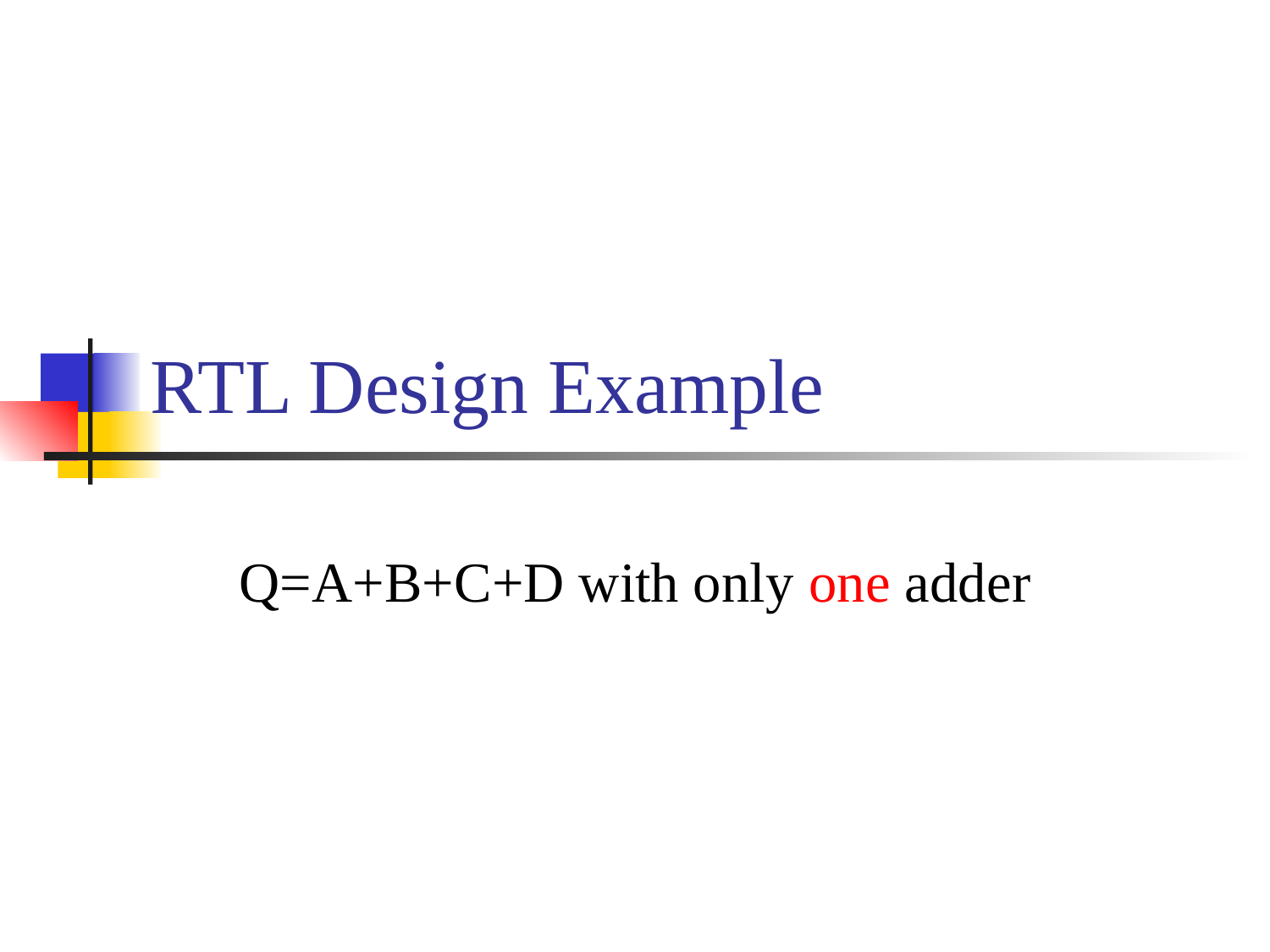

# RTL Design Example
Q=A+B+C+D with only one adder